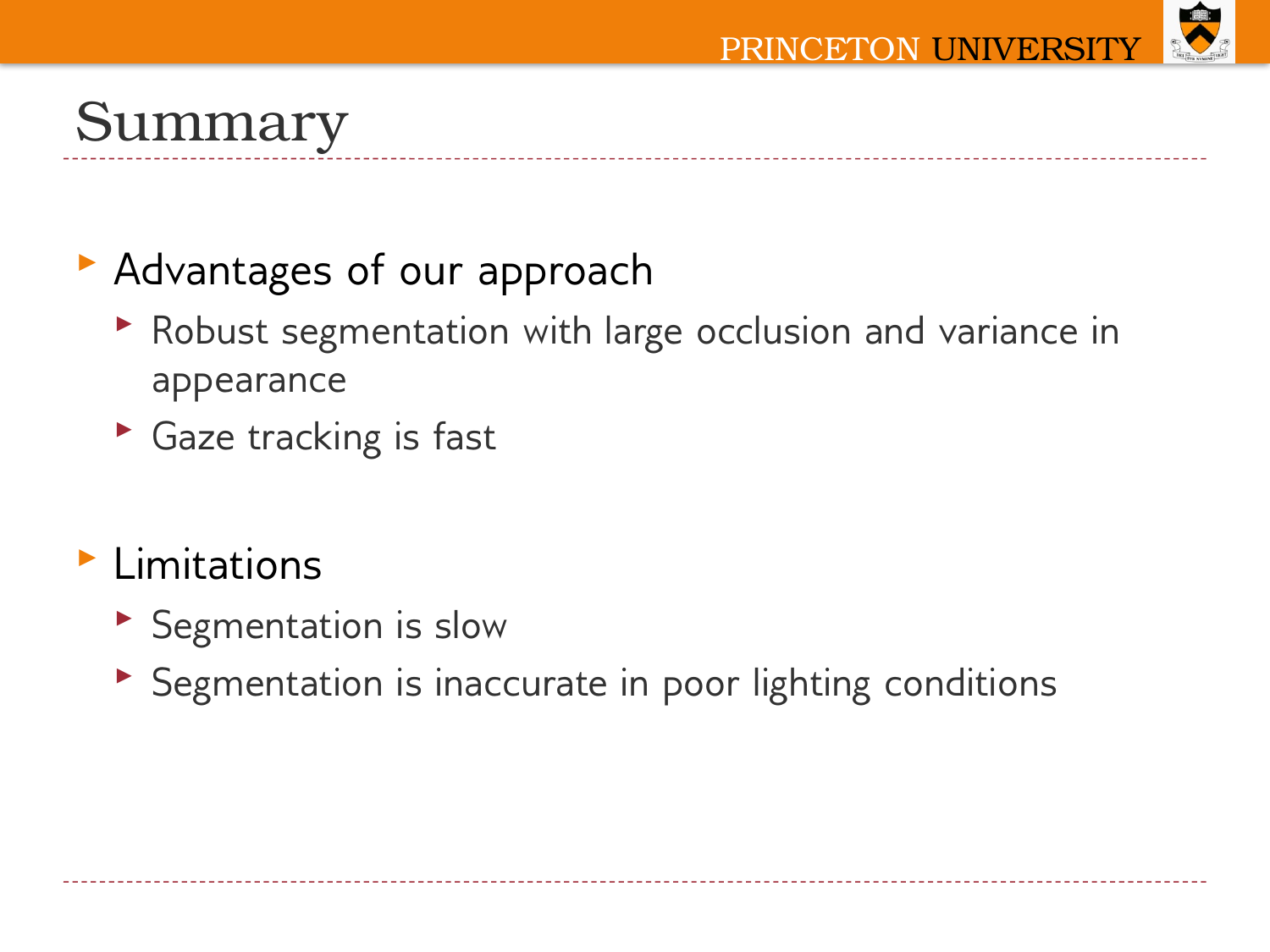

# Summary
Advantages of our approach
Robust segmentation with large occlusion and variance in appearance
Gaze tracking is fast

Limitations
Segmentation is slow
Segmentation is inaccurate in poor lighting conditions